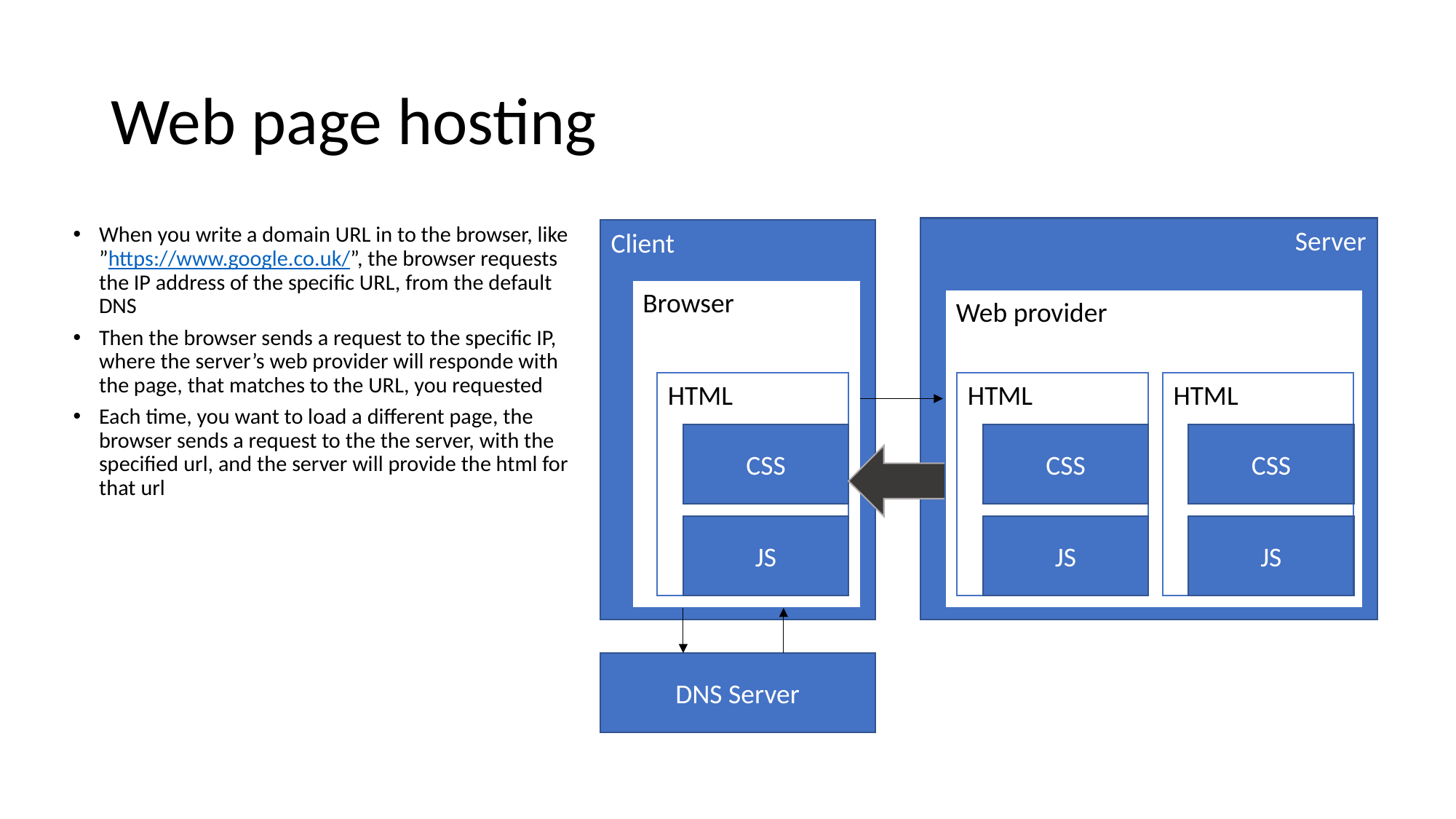

# Web page hosting
When you write a domain URL in to the browser, like ”https://www.google.co.uk/”, the browser requests the IP address of the specific URL, from the default DNS
Then the browser sends a request to the specific IP, where the server’s web provider will responde with the page, that matches to the URL, you requested
Each time, you want to load a different page, the browser sends a request to the the server, with the specified url, and the server will provide the html for that url

Server
Client
Browser

Web provider

HTML
HTML
HTML
CSS
CSS
CSS

JS
JS
JS
DNS Server